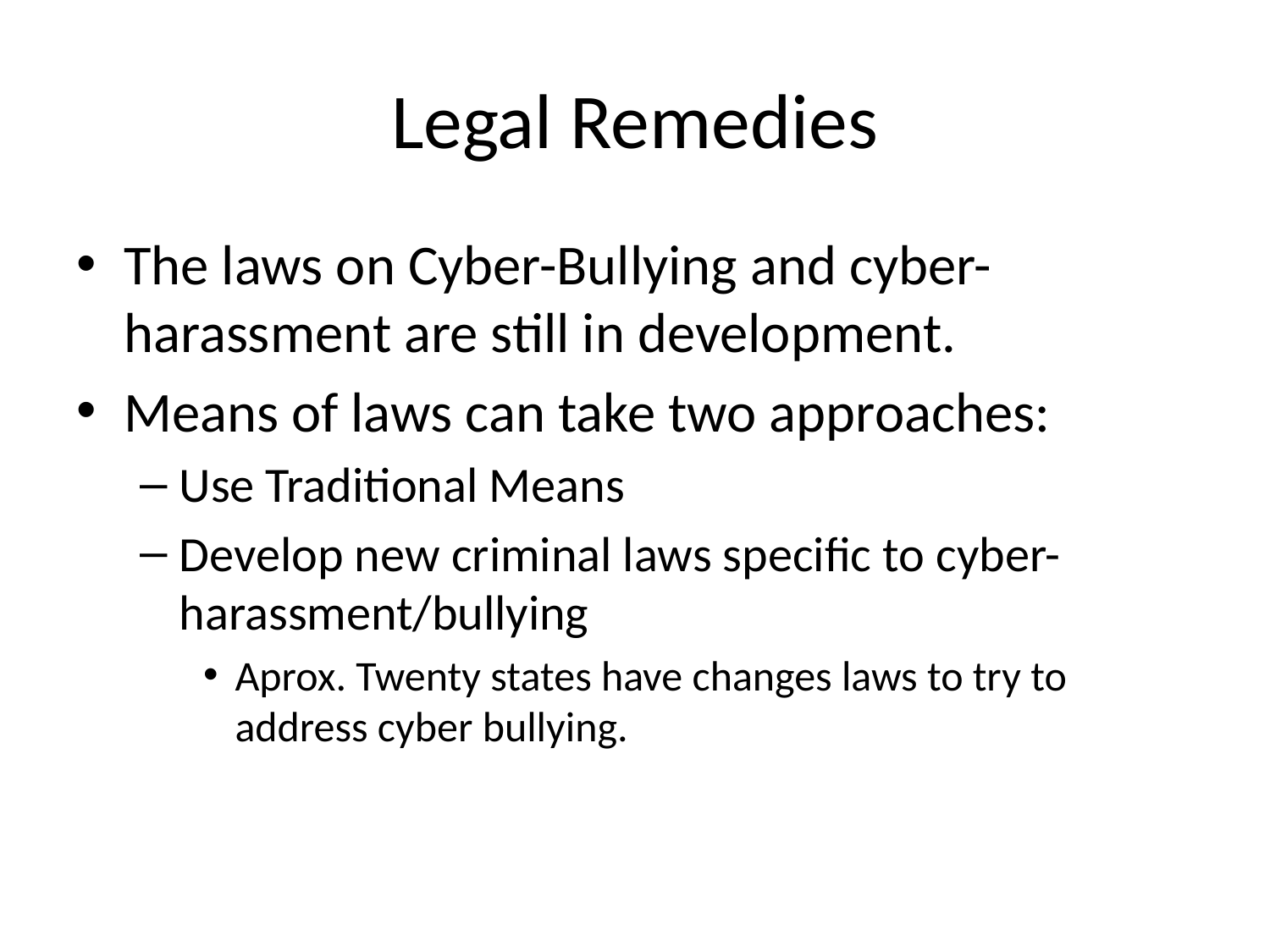

# Legal Remedies
The laws on Cyber-Bullying and cyber-harassment are still in development.
Means of laws can take two approaches:
Use Traditional Means
Develop new criminal laws specific to cyber-harassment/bullying
Aprox. Twenty states have changes laws to try to address cyber bullying.